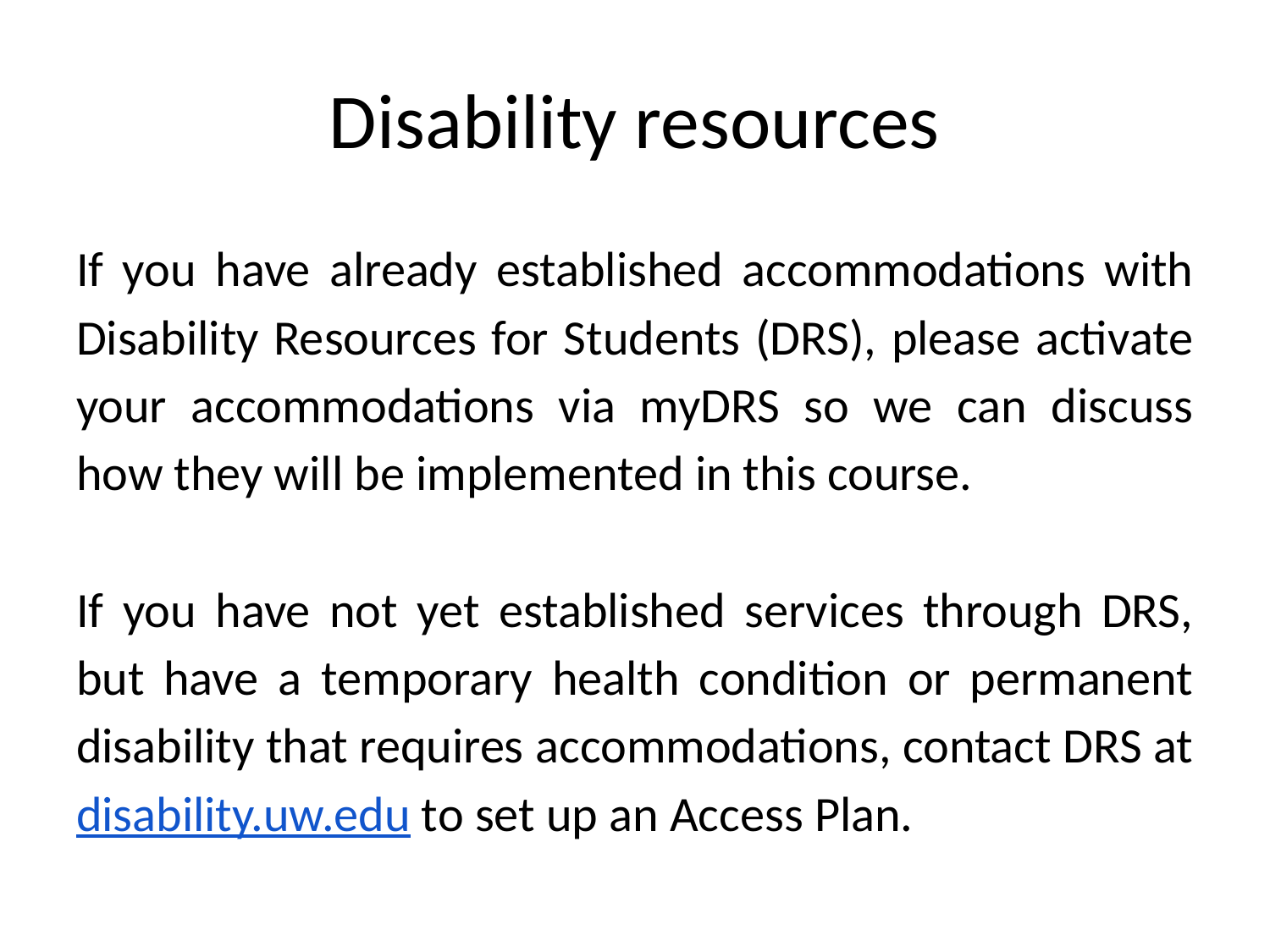

# Disability resources
If you have already established accommodations with Disability Resources for Students (DRS), please activate your accommodations via myDRS so we can discuss how they will be implemented in this course.

If you have not yet established services through DRS, but have a temporary health condition or permanent disability that requires accommodations, contact DRS at disability.uw.edu to set up an Access Plan.